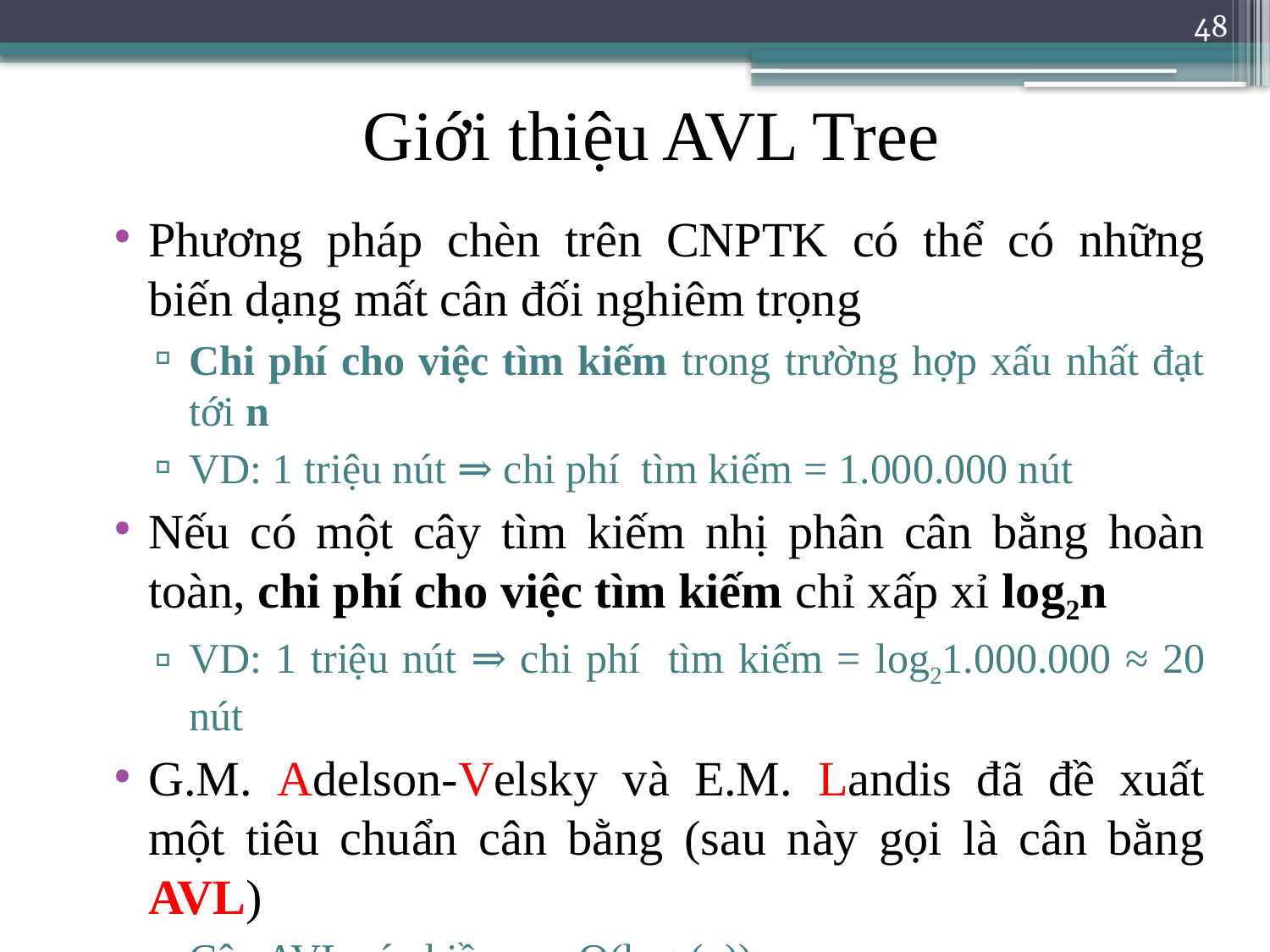

# Giới thiệu AVL Tree
48
Phương pháp chèn trên CNPTK có thể có những biến dạng mất cân đối nghiêm trọng
Chi phí cho việc tìm kiếm trong trường hợp xấu nhất đạt tới n
VD: 1 triệu nút ⇒ chi phí  tìm kiếm = 1.000.000 nút
Nếu có một cây tìm kiếm nhị phân cân bằng hoàn toàn, chi phí cho việc tìm kiếm chỉ xấp xỉ log2n
VD: 1 triệu nút ⇒ chi phí  tìm kiếm = log21.000.000 ≈ 20 nút
G.M. Adelson-Velsky và E.M. Landis đã đề xuất một tiêu chuẩn cân bằng (sau này gọi là cân bằng AVL)
Cây AVL có chiều cao O(log2(n))